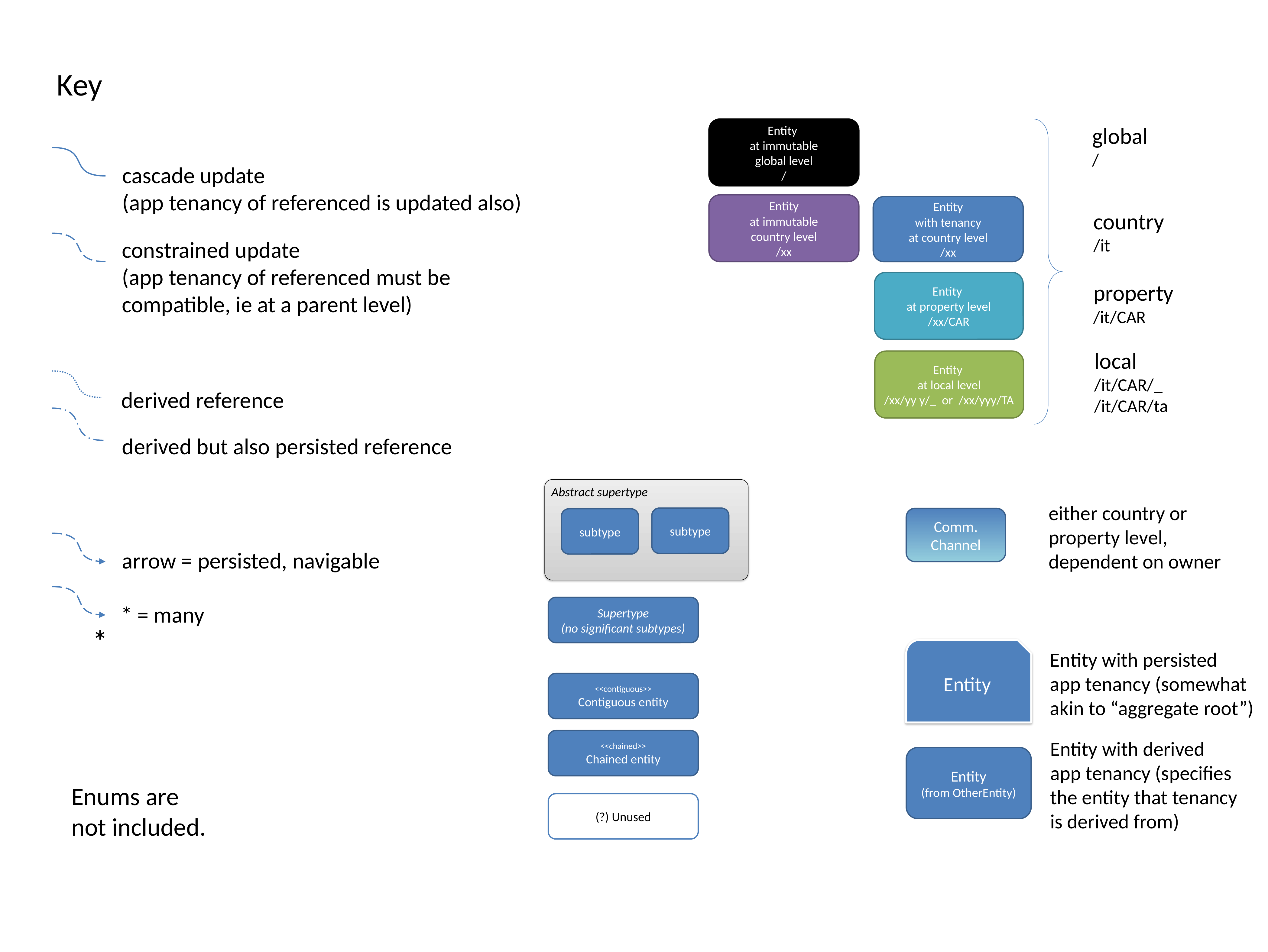

Key
Entity
at immutable
global level
/

global
/
cascade update
(app tenancy of referenced is updated also)
Entity
at immutable
country level
/xx
Entity
with tenancy
at country level
/xx
country
/it
constrained update
(app tenancy of referenced must be
compatible, ie at a parent level)
Entity
at property level
/xx/CAR
property
/it/CAR
local
/it/CAR/_
/it/CAR/ta
Entity
at local level
/xx/yy y/_  or  /xx/yyy/TA
derived reference
derived but also persisted reference
Abstract supertype
either country or
property level,
dependent on owner
subtype
Comm.
Channel
subtype
arrow = persisted, navigable
Supertype
(no significant subtypes)
* = many
*
Entity
Entity with persisted
app tenancy (somewhat
akin to “aggregate root”)
<<contiguous>>
Contiguous entity
<<chained>>
Chained entity
Entity with derived
app tenancy (specifies
the entity that tenancy
is derived from)
Entity
(from OtherEntity)
Enums are
not included.
(?) Unused